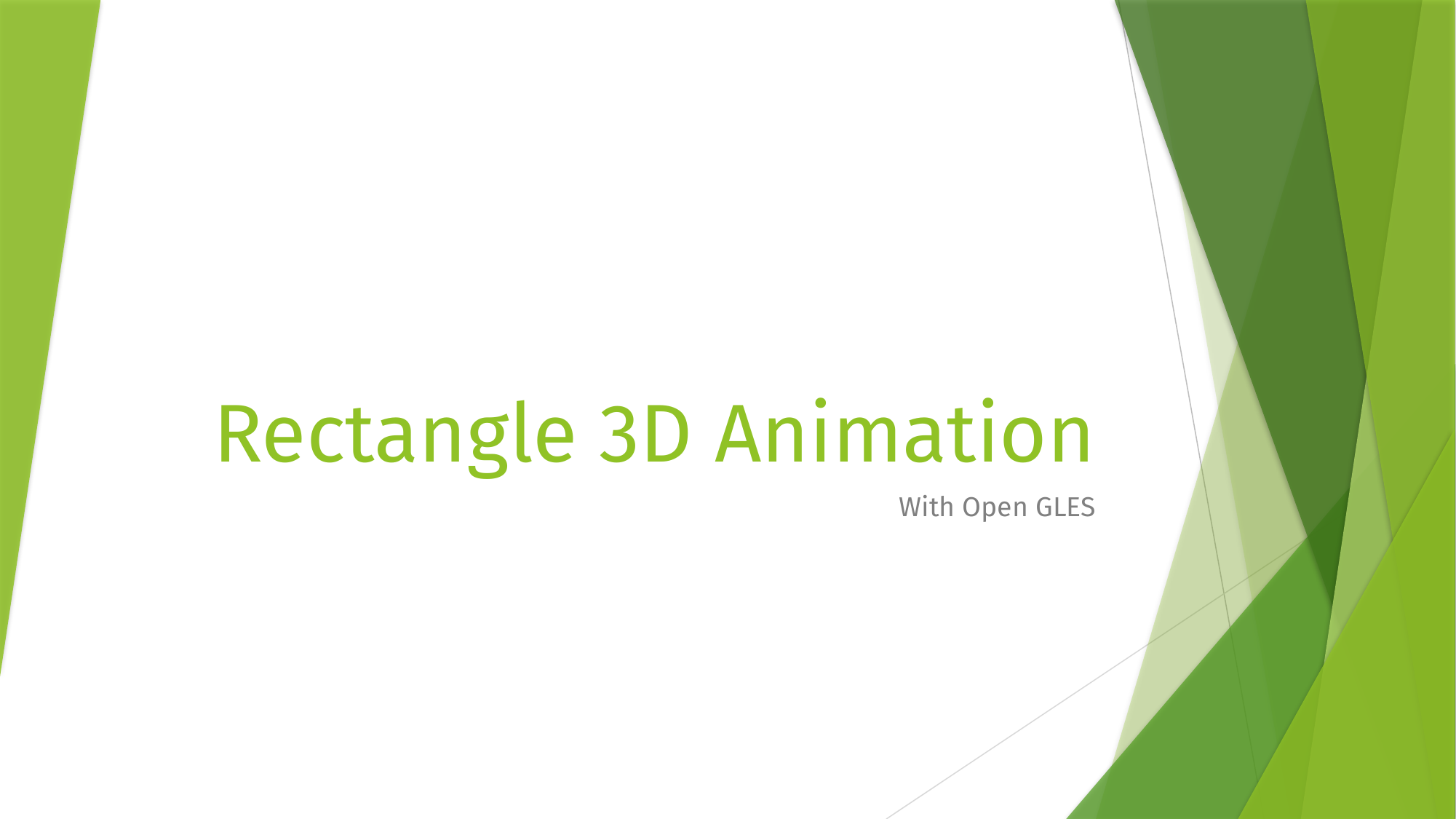

# Rectangle 3D Animation
With Open GLES